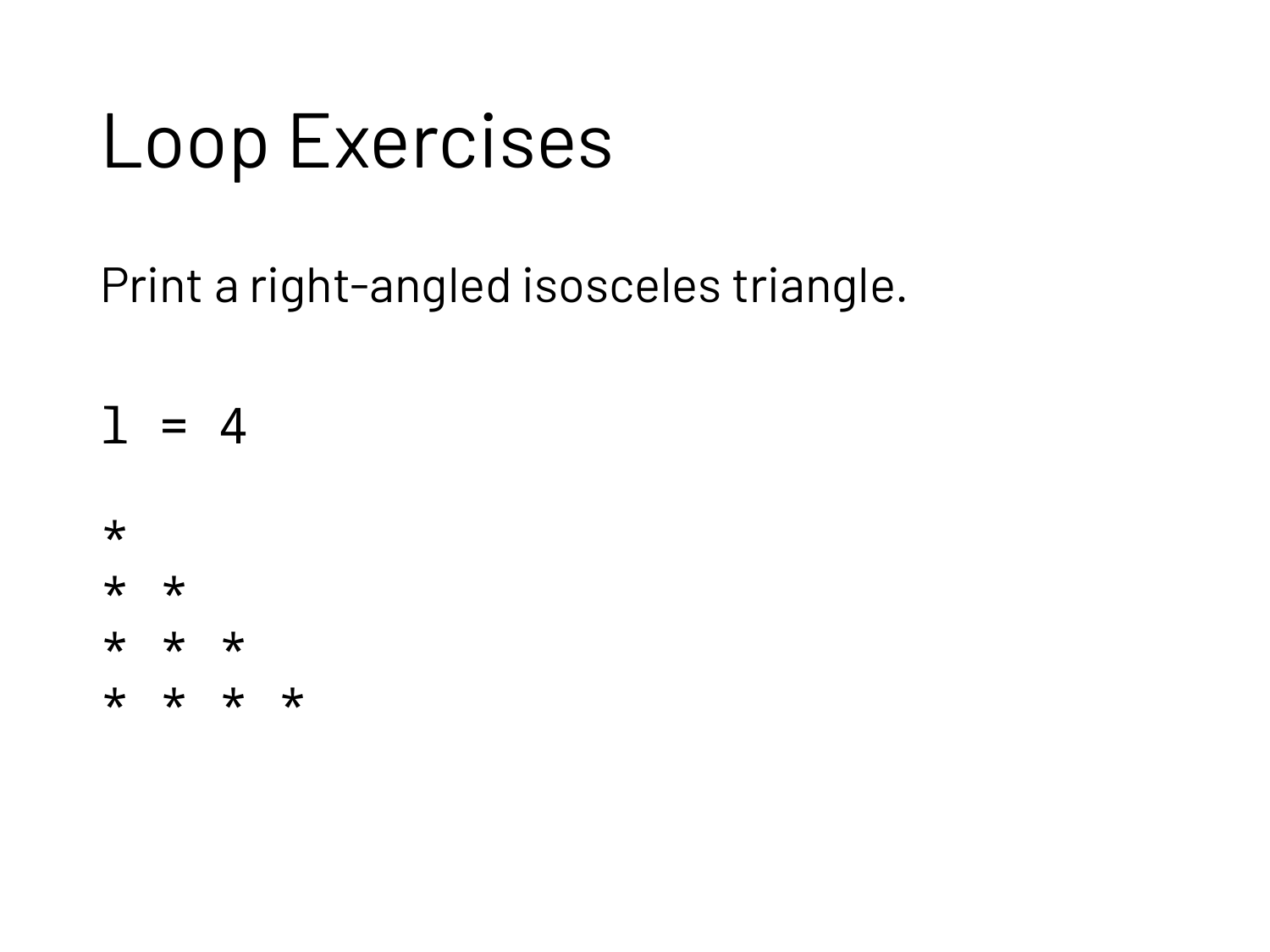

# Loop Exercises
Print a right-angled isosceles triangle.

l = 4

*
* *
* * *
* * * *